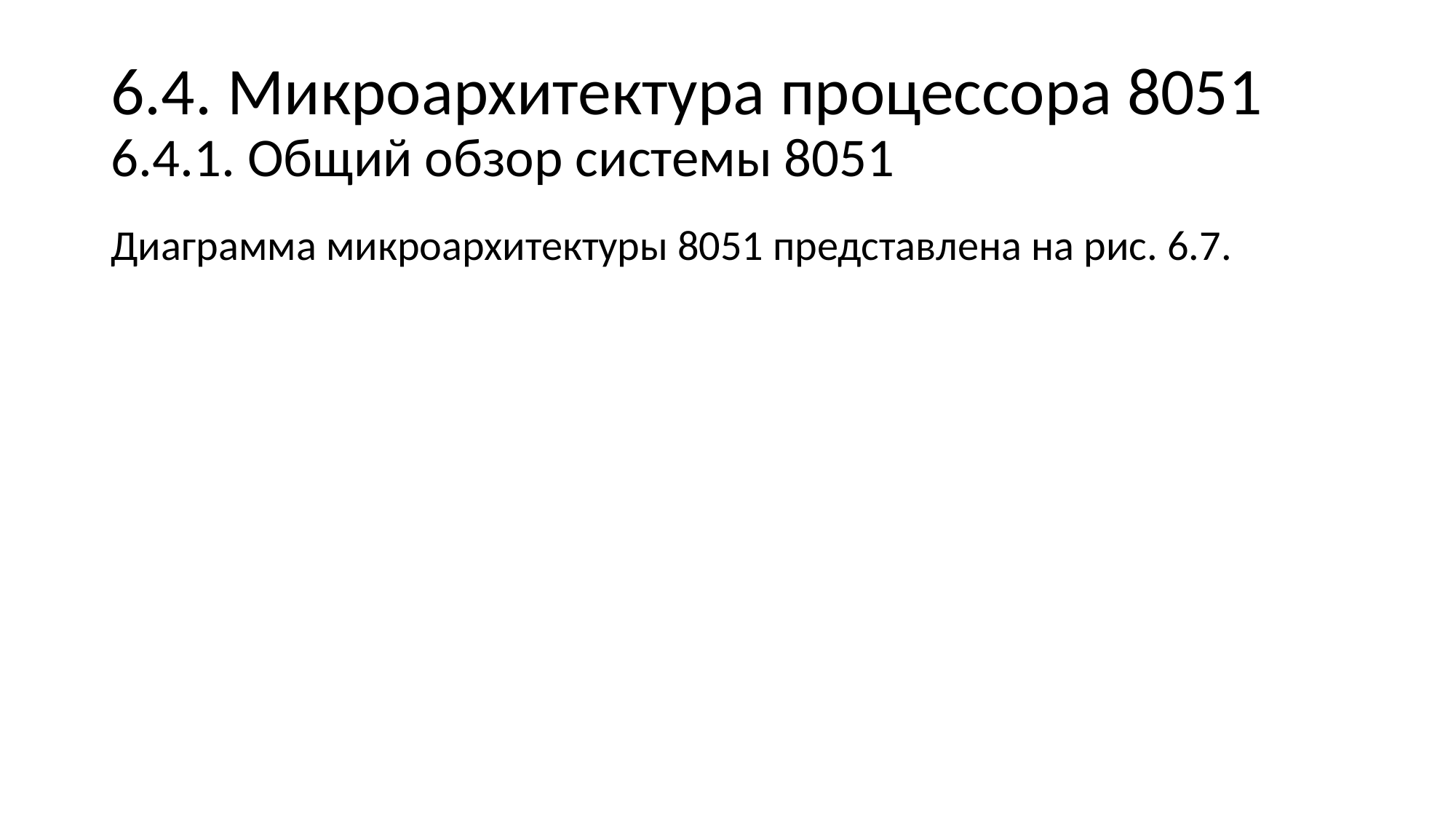

# 6.4. Микроархитектура процессора 8051 6.4.1. Общий обзор системы 8051
Диаграмма микроархитектуры 8051 представлена на рис. 6.7.